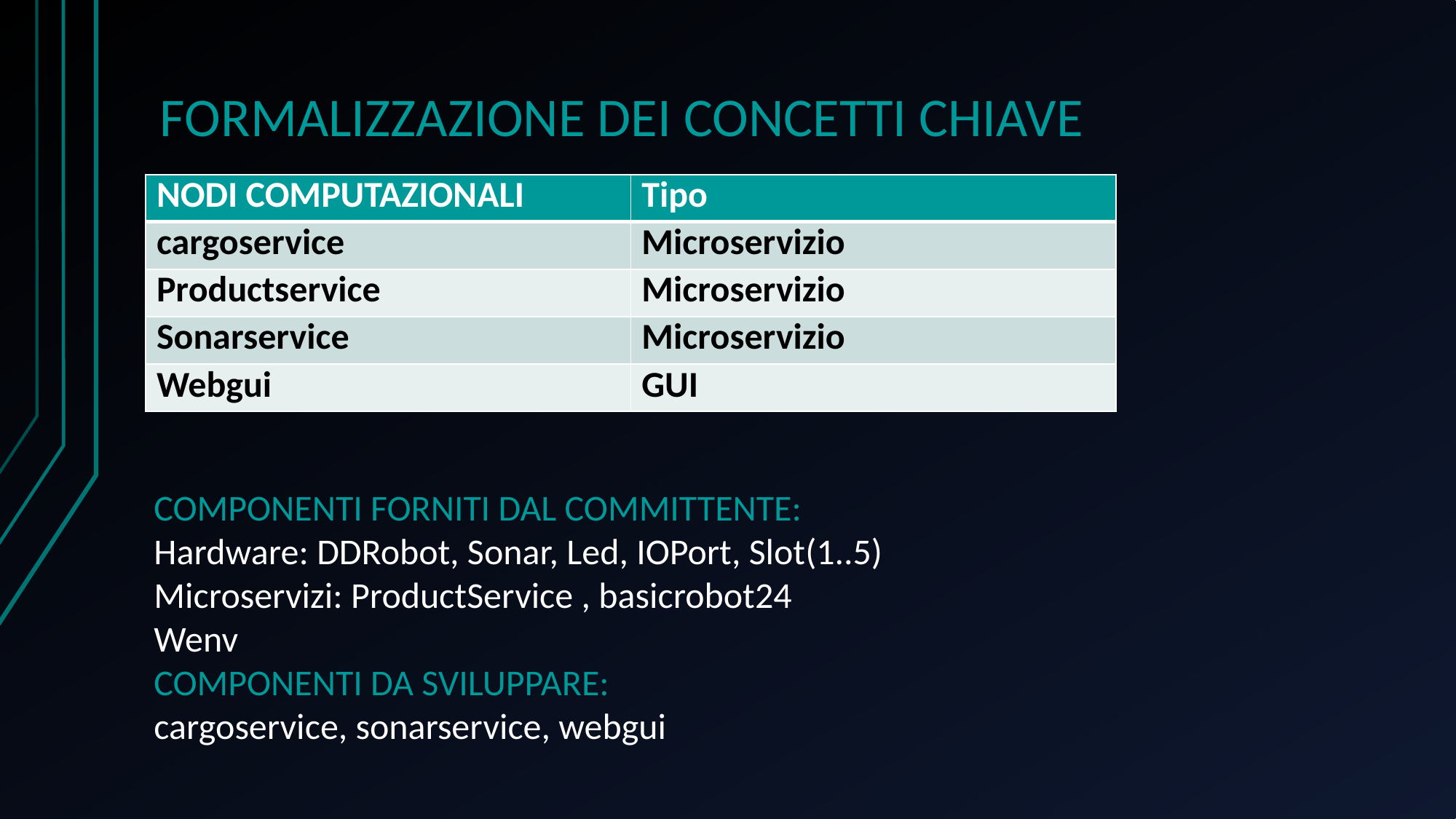

# FORMALIZZAZIONE DEI CONCETTI CHIAVE

| NODI COMPUTAZIONALI | Tipo |
| --- | --- |
| cargoservice | Microservizio |
| Productservice | Microservizio |
| Sonarservice | Microservizio |
| Webgui | GUI |
COMPONENTI FORNITI DAL COMMITTENTE:
Hardware: DDRobot, Sonar, Led, IOPort, Slot(1..5)
Microservizi: ProductService , basicrobot24
Wenv
COMPONENTI DA SVILUPPARE:
cargoservice, sonarservice, webgui